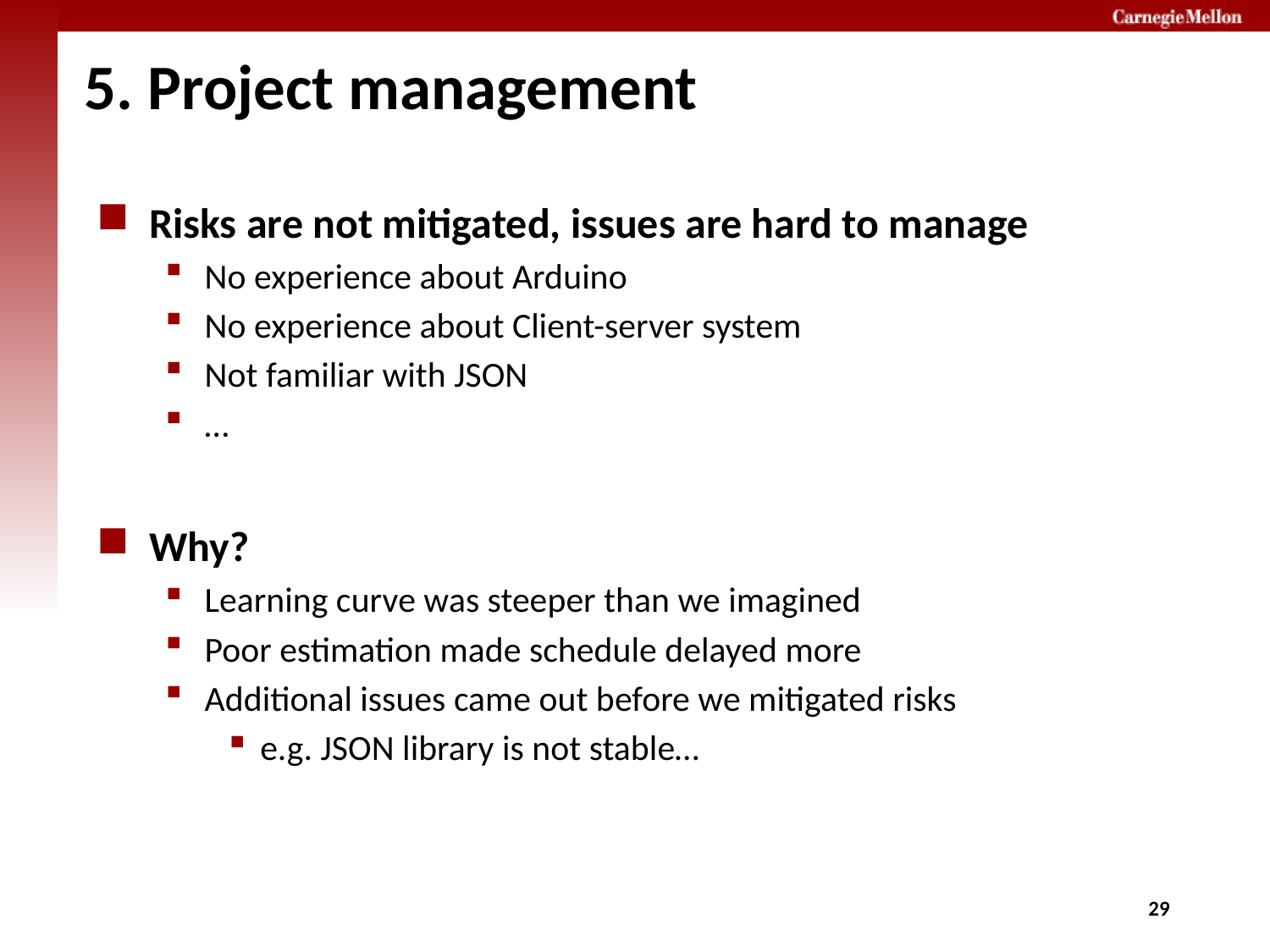

# 5. Project management
Risks are not mitigated, issues are hard to manage
No experience about Arduino
No experience about Client-server system
Not familiar with JSON
…

Why?
Learning curve was steeper than we imagined
Poor estimation made schedule delayed more
Additional issues came out before we mitigated risks
e.g. JSON library is not stable…

29